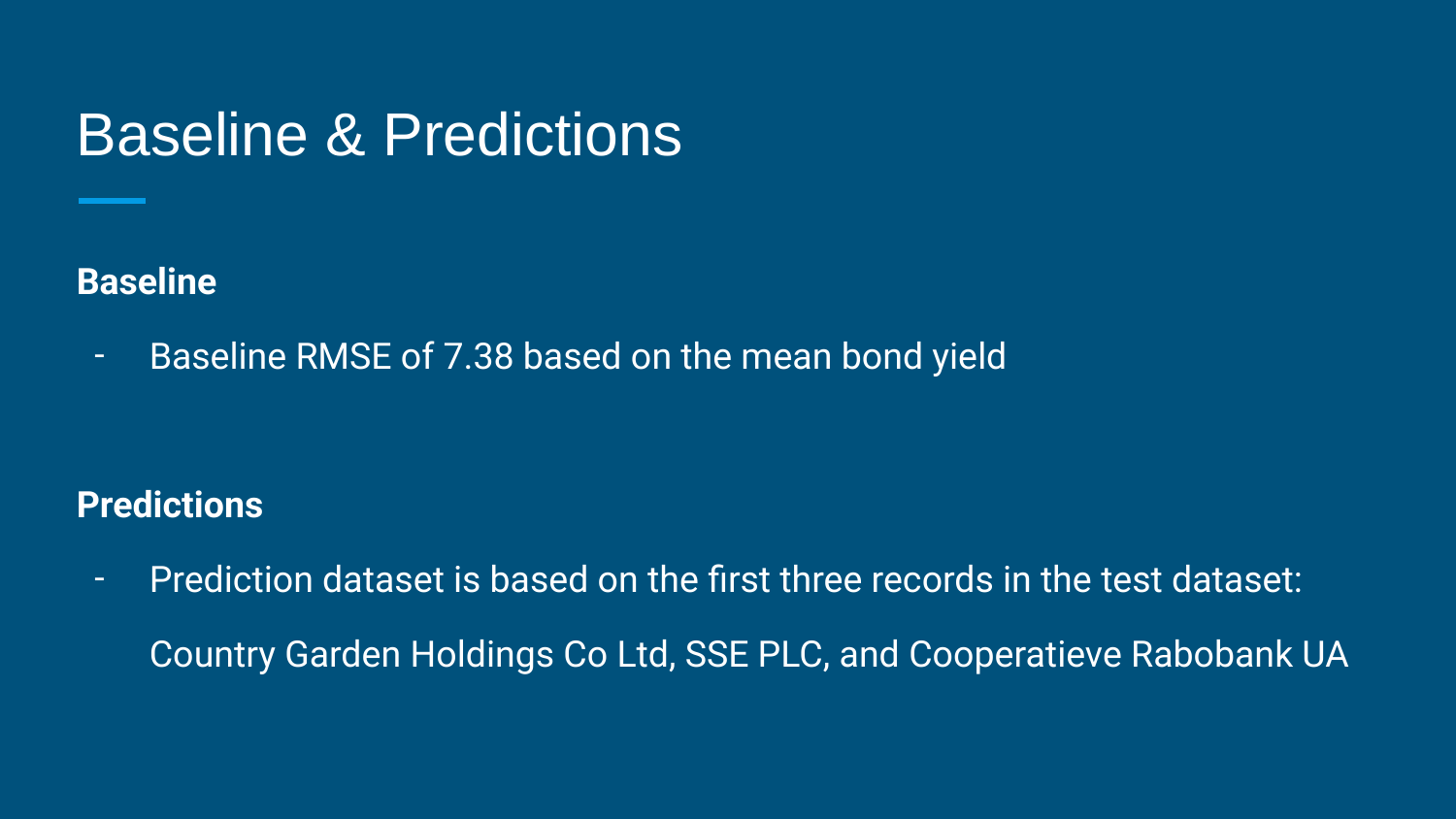

# Baseline & Predictions
Baseline
Baseline RMSE of 7.38 based on the mean bond yield

Predictions
Prediction dataset is based on the first three records in the test dataset:
Country Garden Holdings Co Ltd, SSE PLC, and Cooperatieve Rabobank UA